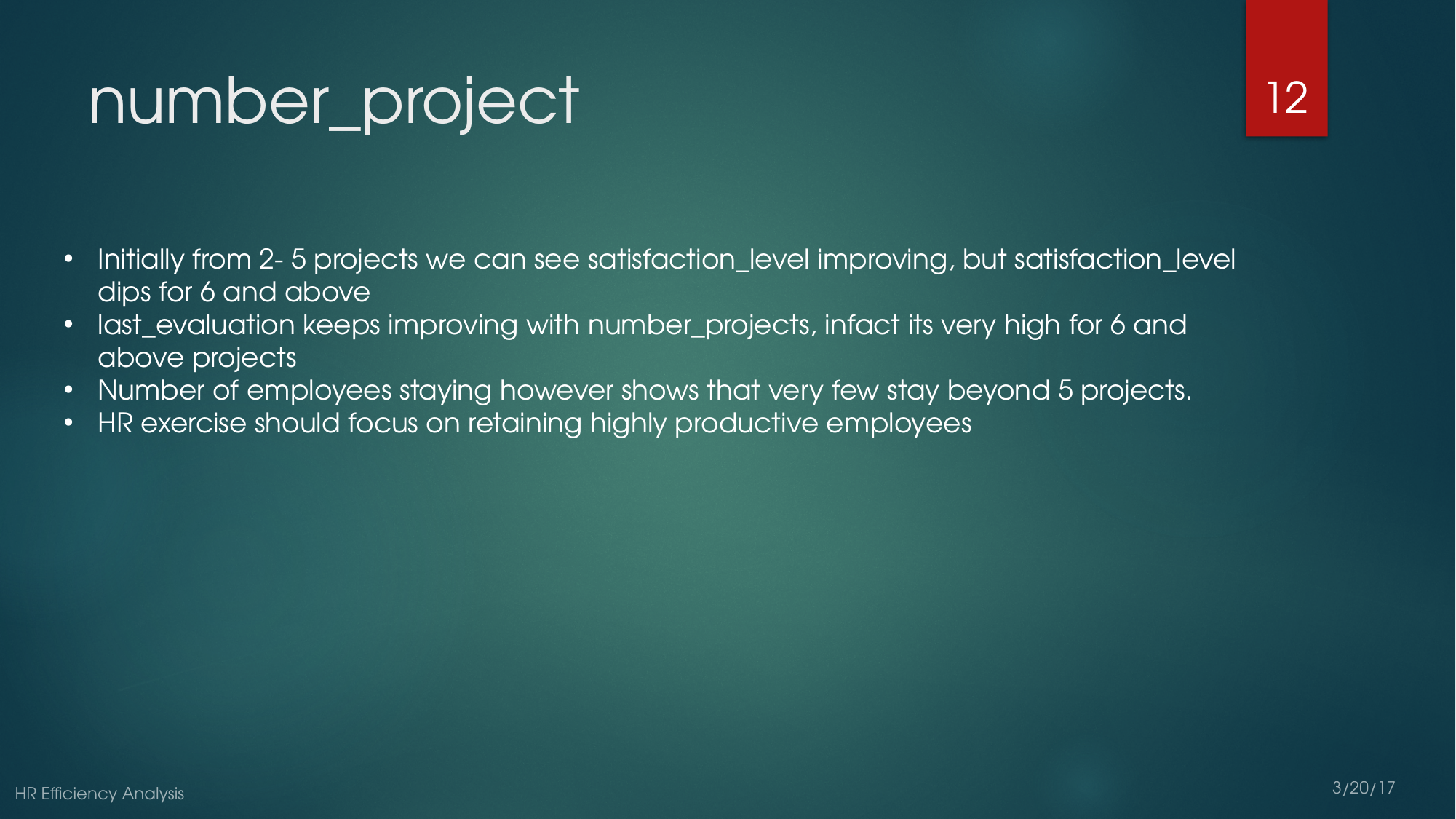

12
# number_project
Initially from 2- 5 projects we can see satisfaction_level improving, but satisfaction_level dips for 6 and above
last_evaluation keeps improving with number_projects, infact its very high for 6 and above projects
Number of employees staying however shows that very few stay beyond 5 projects.
HR exercise should focus on retaining highly productive employees
HR Efficiency Analysis
3/20/17